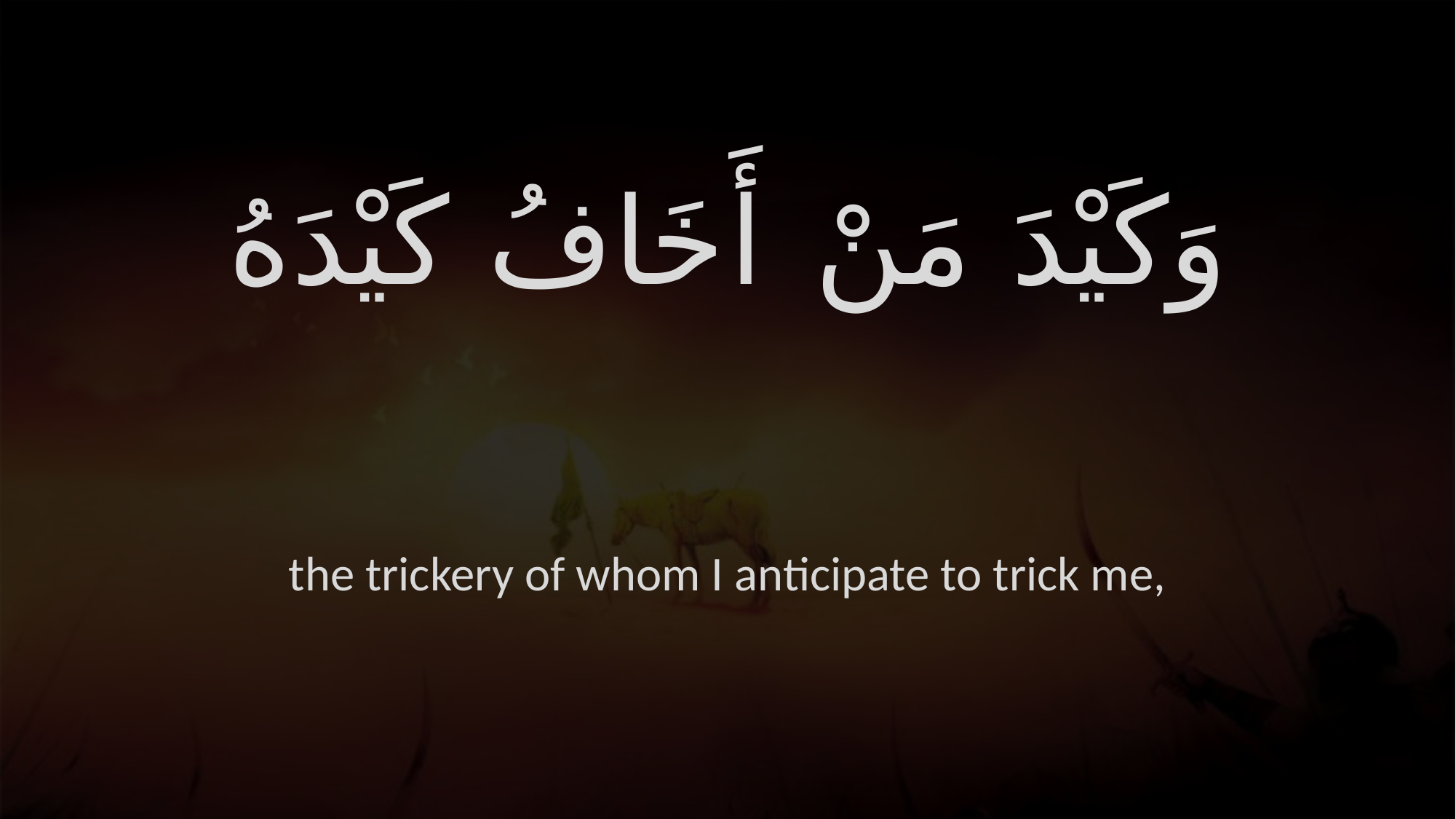

# وَكَيْدَ مَنْ أَخَافُ كَيْدَهُ
the trickery of whom I anticipate to trick me,